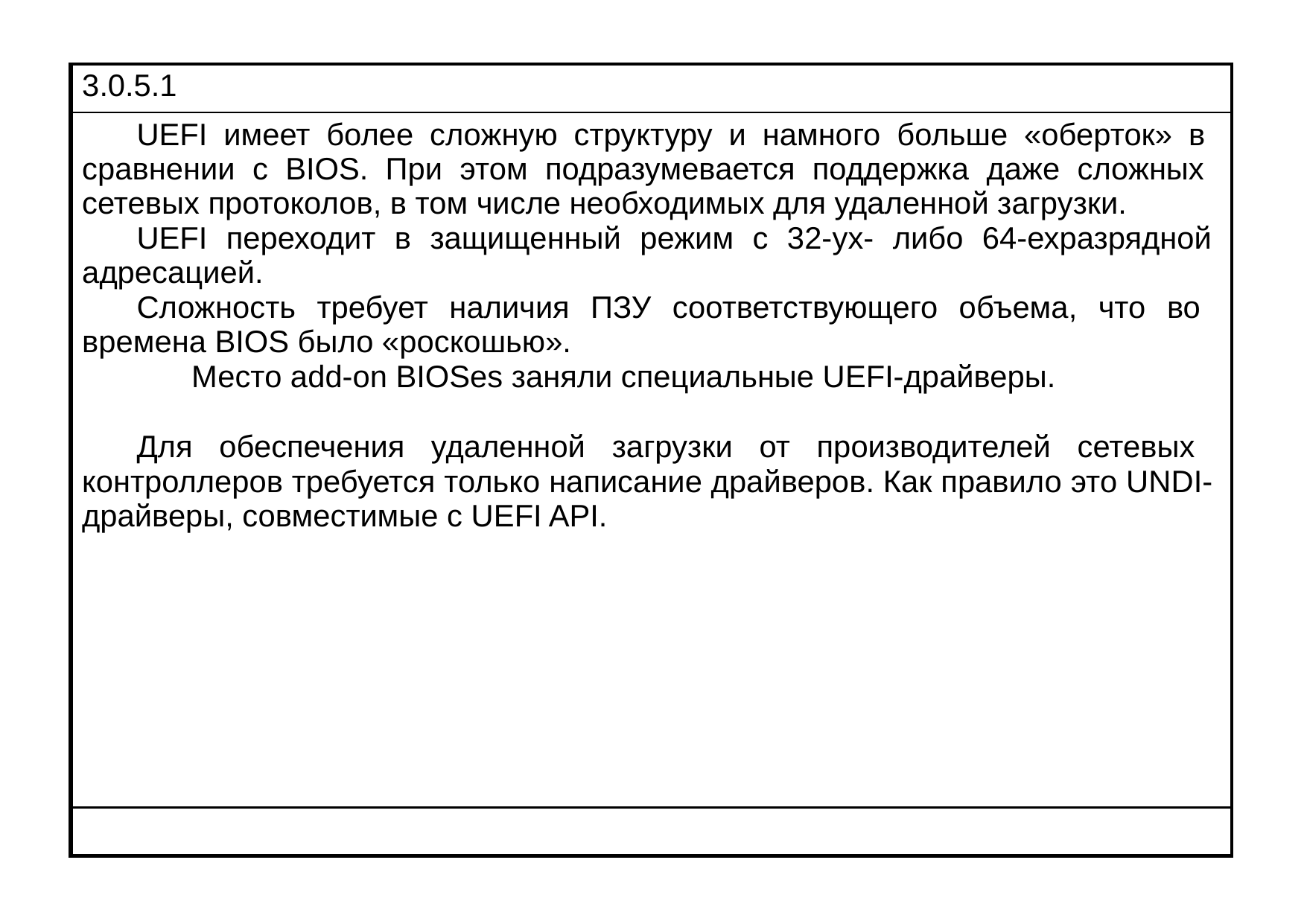

| 3.0.5.1 |
| --- |
| UEFI имеет более сложную структуру и намного больше «оберток» в сравнении с BIOS. При этом подразумевается поддержка даже сложных сетевых протоколов, в том числе необходимых для удаленной загрузки. UEFI переходит в защищенный режим с 32-ух- либо 64-ехразрядной адресацией. Сложность требует наличия ПЗУ соответствующего объема, что во времена BIOS было «роскошью». Место add-on BIOSes заняли специальные UEFI-драйверы. Для обеспечения удаленной загрузки от производителей сетевых контроллеров требуется только написание драйверов. Как правило это UNDI- драйверы, совместимые с UEFI API. |
|  |